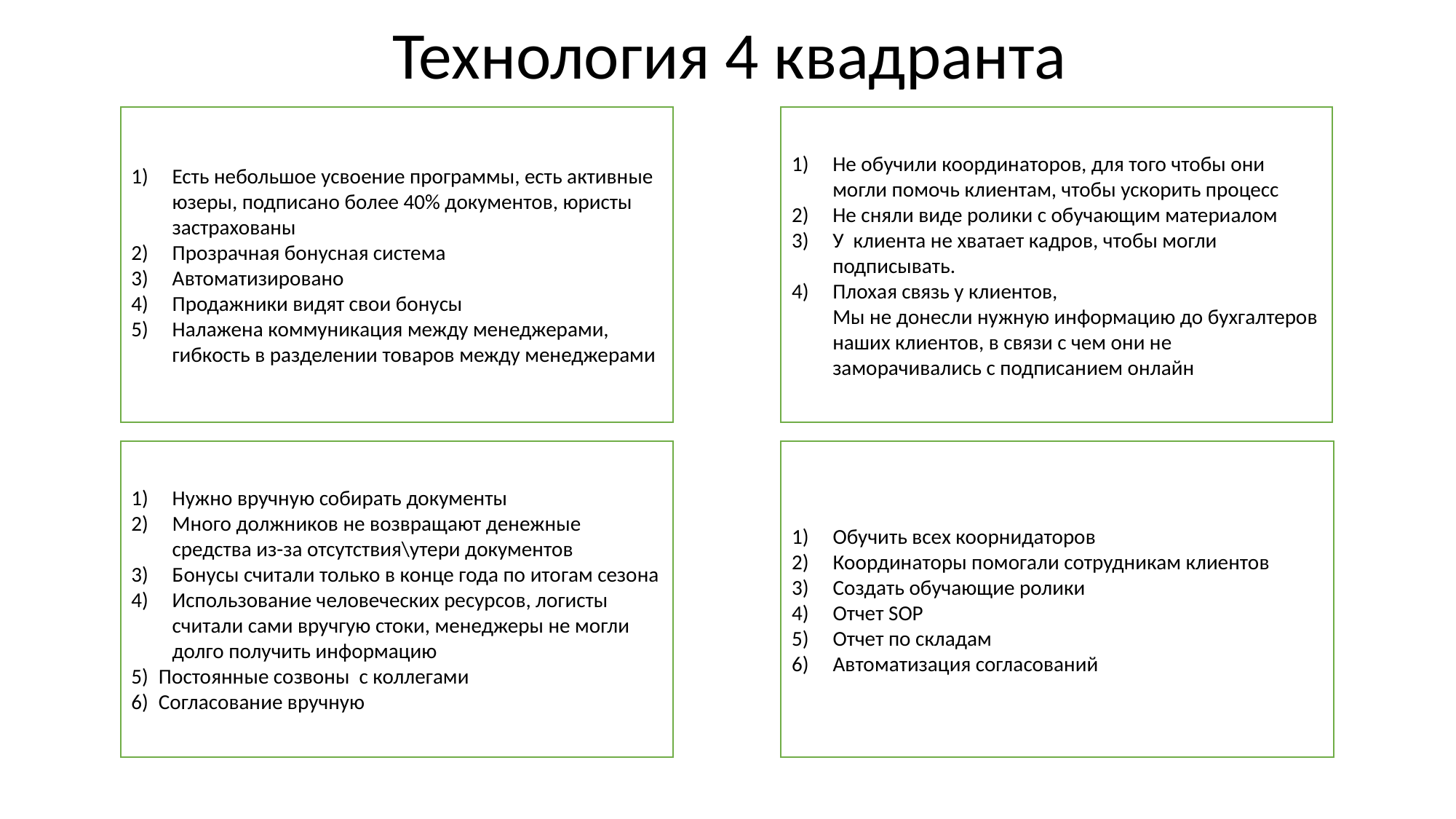

Технология 4 квадранта
Не обучили координаторов, для того чтобы они могли помочь клиентам, чтобы ускорить процесс
Не сняли виде ролики с обучающим материалом
У  клиента не хватает кадров, чтобы могли подписывать.
Плохая связь у клиентов,
Мы не донесли нужную информацию до бухгалтеров наших клиентов, в связи с чем они не заморачивались с подписанием онлайн
Есть небольшое усвоение программы, есть активные юзеры, подписано более 40% документов, юристы застрахованы
Прозрачная бонусная система
Автоматизировано
Продажники видят свои бонусы
Налажена коммуникация между менеджерами, гибкость в разделении товаров между менеджерами
Нужно вручную собирать документы
Много должников не возвращают денежные средства из-за отсутствия\утери документов
Бонусы считали только в конце года по итогам сезона
Использование человеческих ресурсов, логисты считали сами вручгую стоки, менеджеры не могли долго получить информацию
Постоянные созвоны  с коллегами
Согласование вручную
Обучить всех коорнидаторов
Координаторы помогали сотрудникам клиентов
Создать обучающие ролики
Отчет SOP
Отчет по складам
Автоматизация согласований